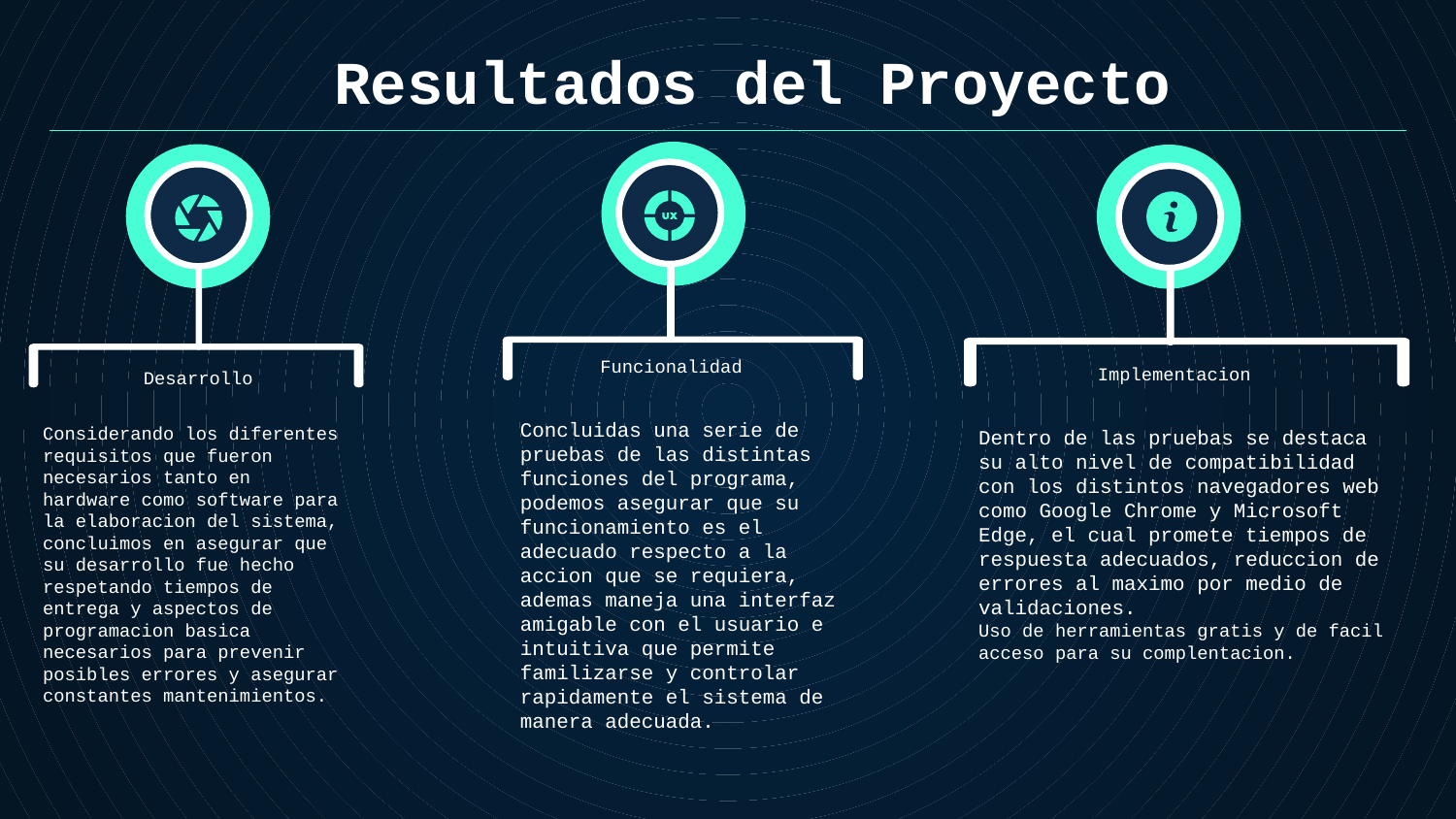

Resultados del Proyecto

# Funcionalidad
Implementacion
Desarrollo
Concluidas una serie de pruebas de las distintas funciones del programa, podemos asegurar que su funcionamiento es el adecuado respecto a la accion que se requiera, ademas maneja una interfaz amigable con el usuario e intuitiva que permite familizarse y controlar rapidamente el sistema de manera adecuada.
Considerando los diferentes requisitos que fueron necesarios tanto en hardware como software para la elaboracion del sistema, concluimos en asegurar que su desarrollo fue hecho respetando tiempos de entrega y aspectos de programacion basica necesarios para prevenir posibles errores y asegurar constantes mantenimientos.
Dentro de las pruebas se destaca su alto nivel de compatibilidad con los distintos navegadores web como Google Chrome y Microsoft Edge, el cual promete tiempos de respuesta adecuados, reduccion de errores al maximo por medio de validaciones.
Uso de herramientas gratis y de facil acceso para su complentacion.